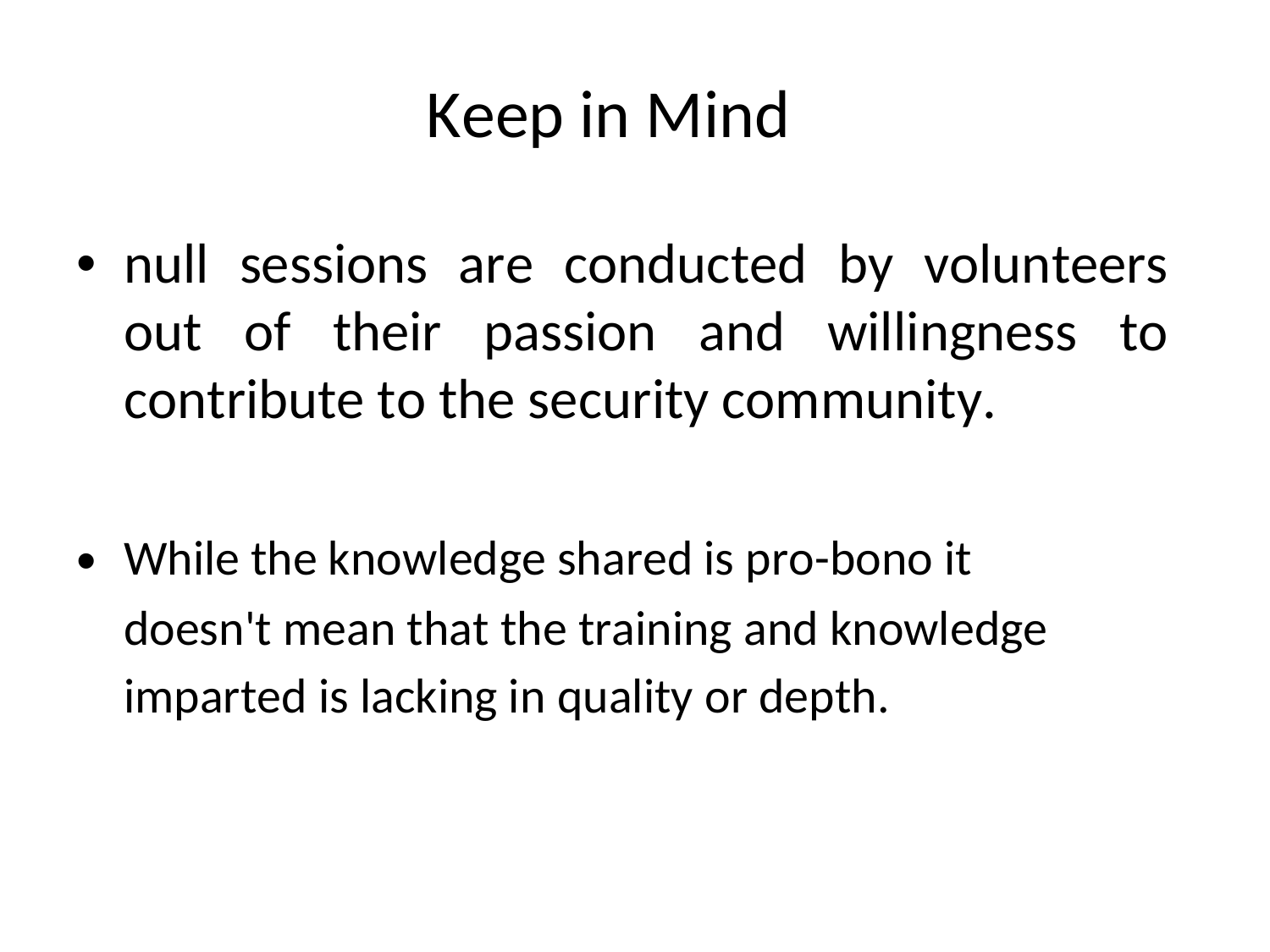

Keep in Mind
null sessions are conducted by volunteers out of their passion and willingness to contribute to the security community.
•
•
While the knowledge shared is pro-bono it
doesn't mean that the training and knowledge
imparted is lacking in quality or depth.